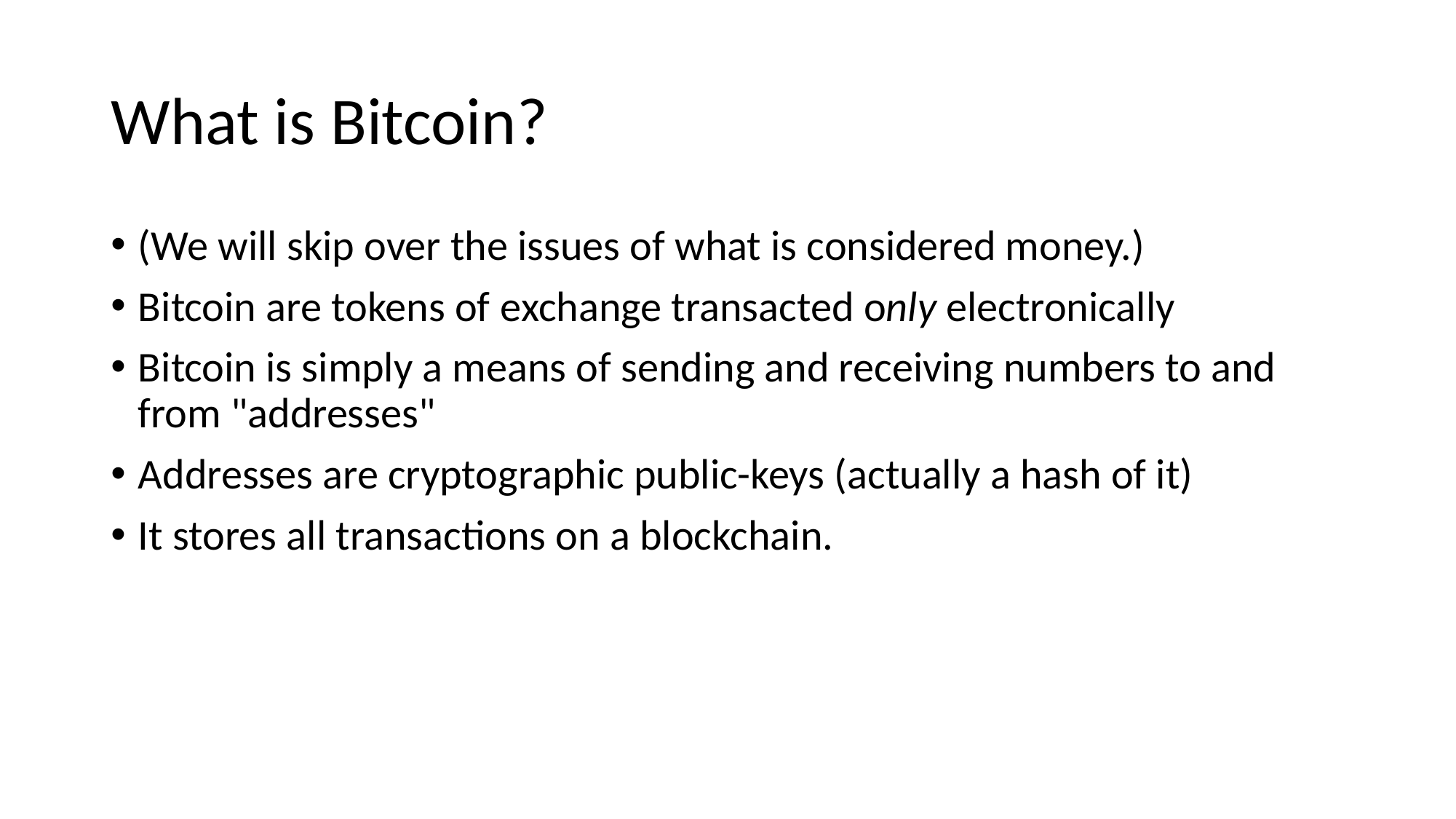

# What is Bitcoin?
(We will skip over the issues of what is considered money.)
Bitcoin are tokens of exchange transacted only electronically
Bitcoin is simply a means of sending and receiving numbers to and from "addresses"
Addresses are cryptographic public-keys (actually a hash of it)
It stores all transactions on a blockchain.